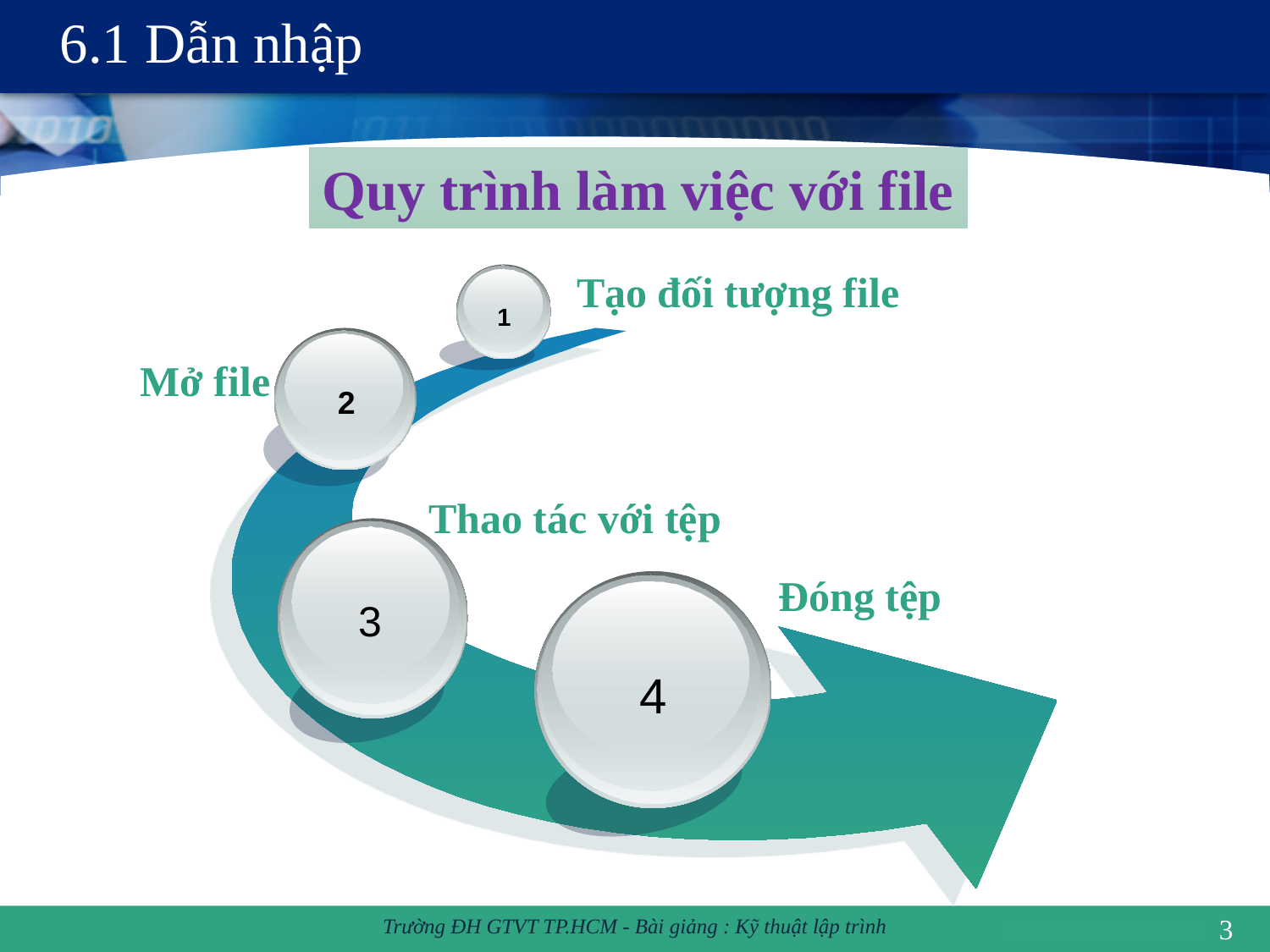

# 6.1 Dẫn nhập
Quy trình làm việc với file

Tạo đối tượng file

1

Mở file
2

Thao tác với tệp

3
Đóng tệp

4

3
Trường ĐH GTVT TP.HCM - Bài giảng : Kỹ thuật lập trình